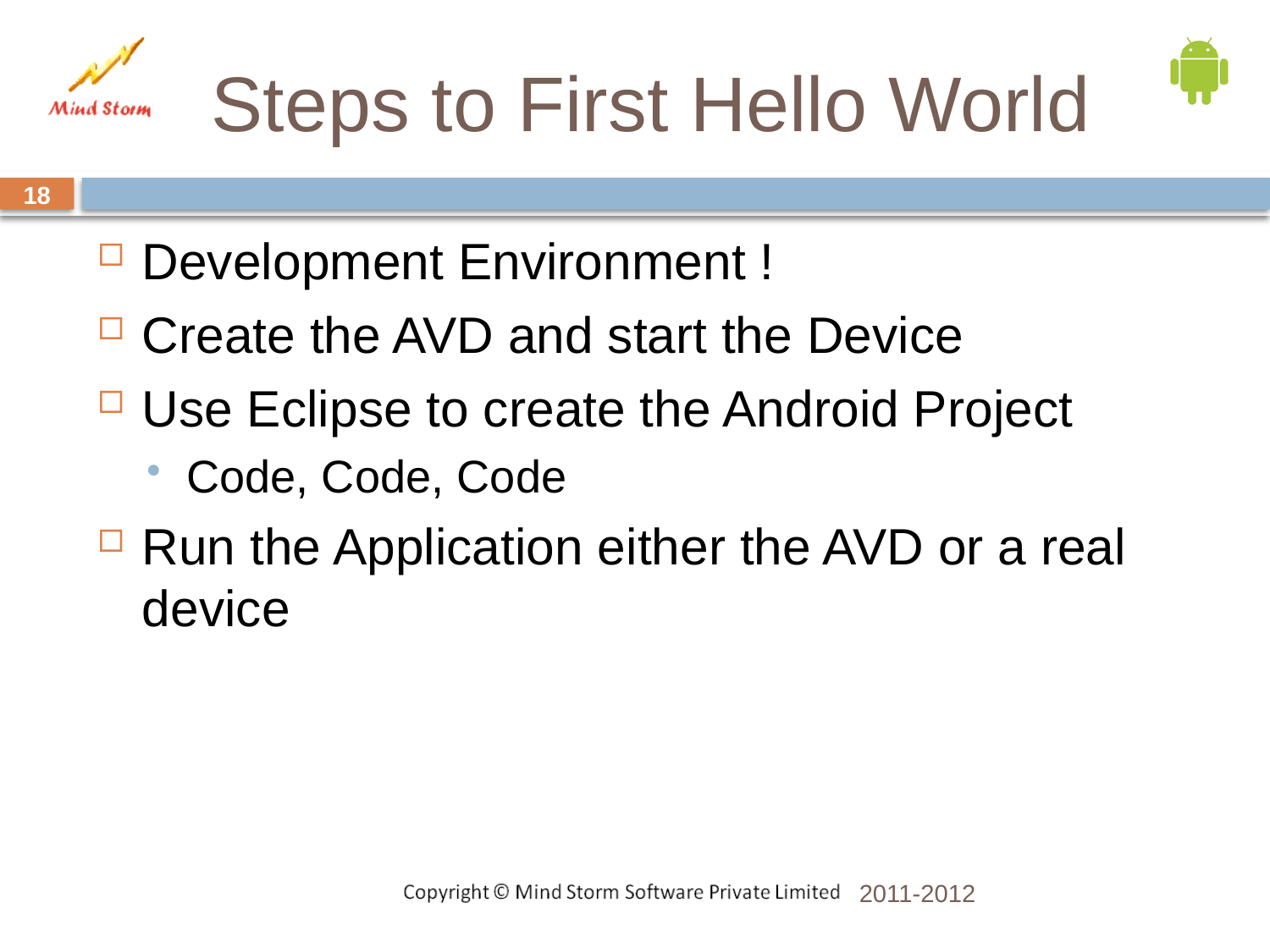

# Steps to First Hello World
18
Development Environment !
Create the AVD and start the Device
Use Eclipse to create the Android Project
Code, Code, Code
Run the Application either the AVD or a real device
2011-2012